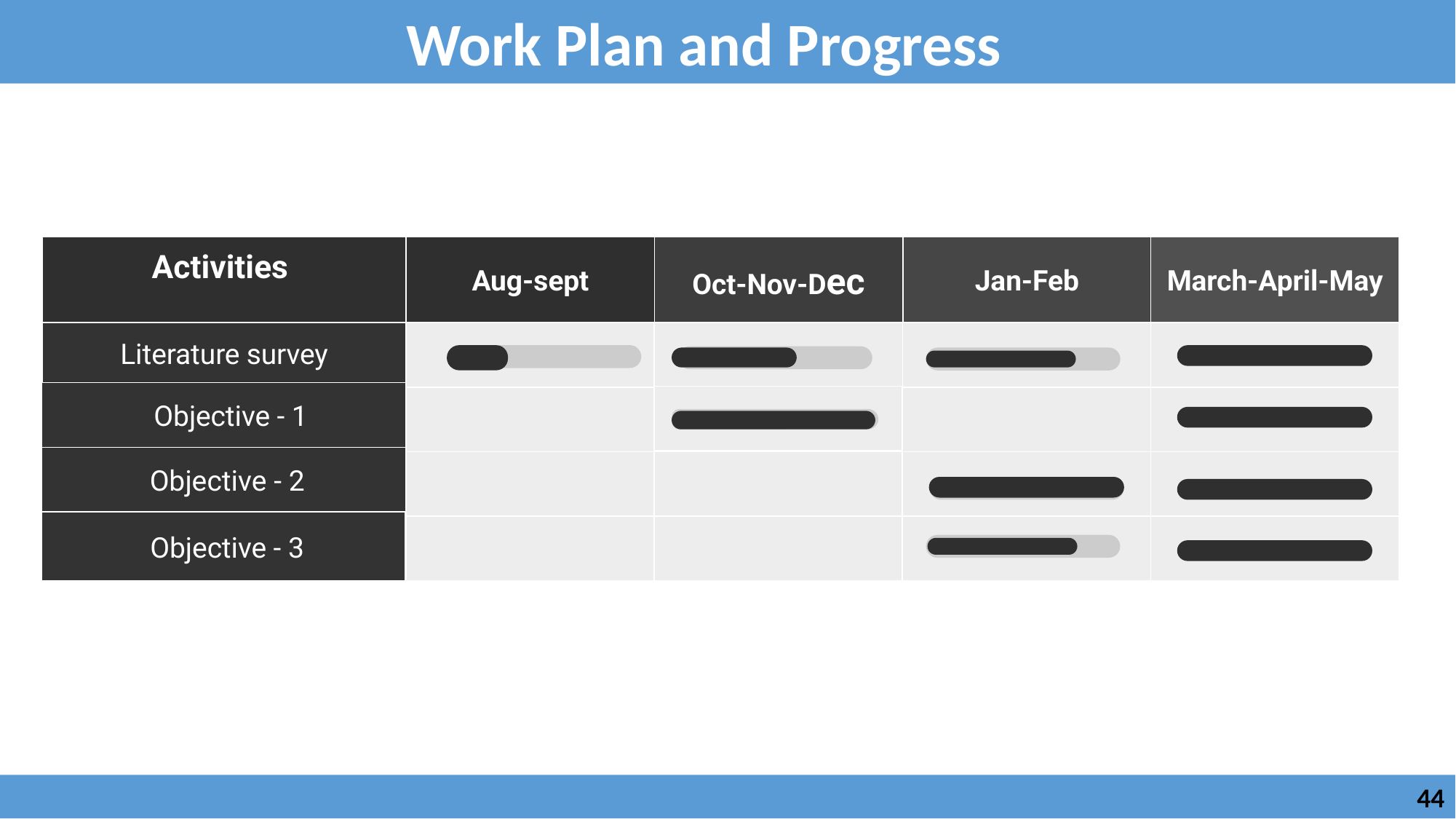

Work Plan and Progress
Activities

Aug-sept
Oct-Nov-Dec
Jan-Feb
March-April-May

Literature survey

  Objective - 1

 Objective - 2

 Objective - 3

                                                                                                                                                                                                                                44